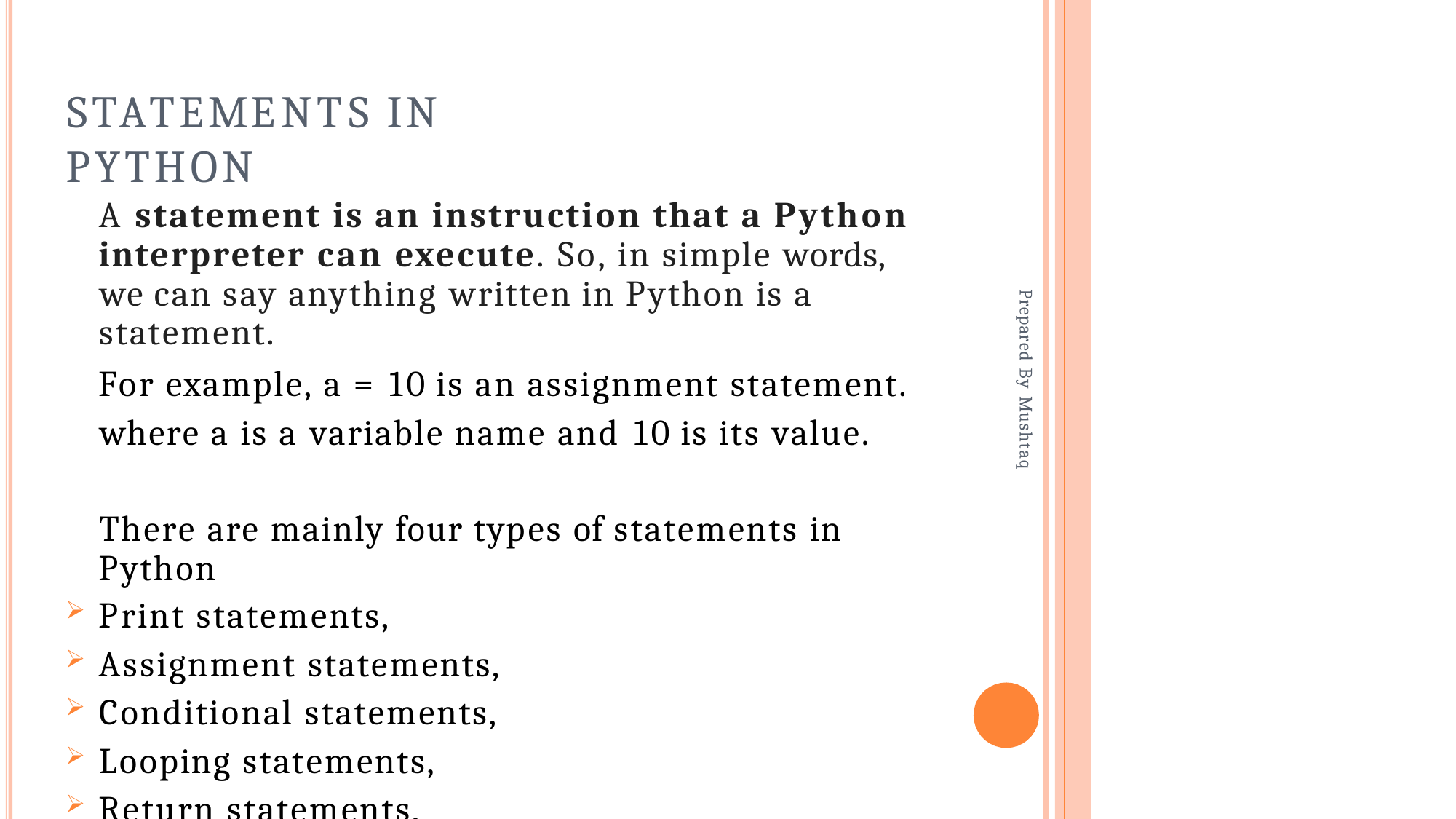

# Statements in Python
A statement is an instruction that a Python interpreter can execute. So, in simple words, we can say anything written in Python is a statement.
For example, a = 10 is an assignment statement. where a is a variable name and 10 is its value.

There are mainly four types of statements in Python
Print statements,
Assignment statements,
Conditional statements,
Looping statements,
Return statements,
Prepared By Mushtaq